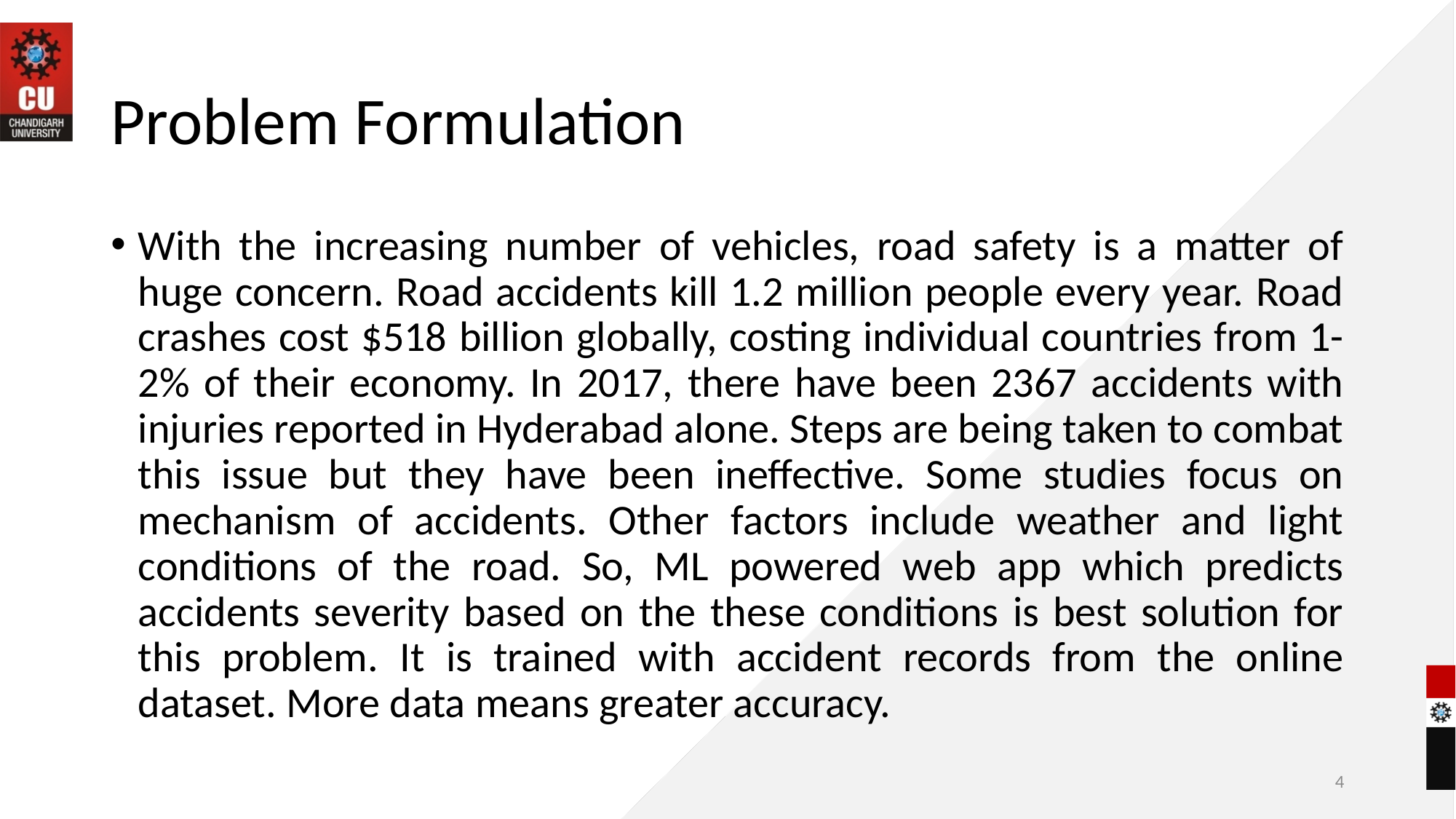

# Problem Formulation
With the increasing number of vehicles, road safety is a matter of huge concern. Road accidents kill 1.2 million people every year. Road crashes cost $518 billion globally, costing individual countries from 1-2% of their economy. In 2017, there have been 2367 accidents with injuries reported in Hyderabad alone. Steps are being taken to combat this issue but they have been ineffective. Some studies focus on mechanism of accidents. Other factors include weather and light conditions of the road. So, ML powered web app which predicts accidents severity based on the these conditions is best solution for this problem. It is trained with accident records from the online dataset. More data means greater accuracy.

4